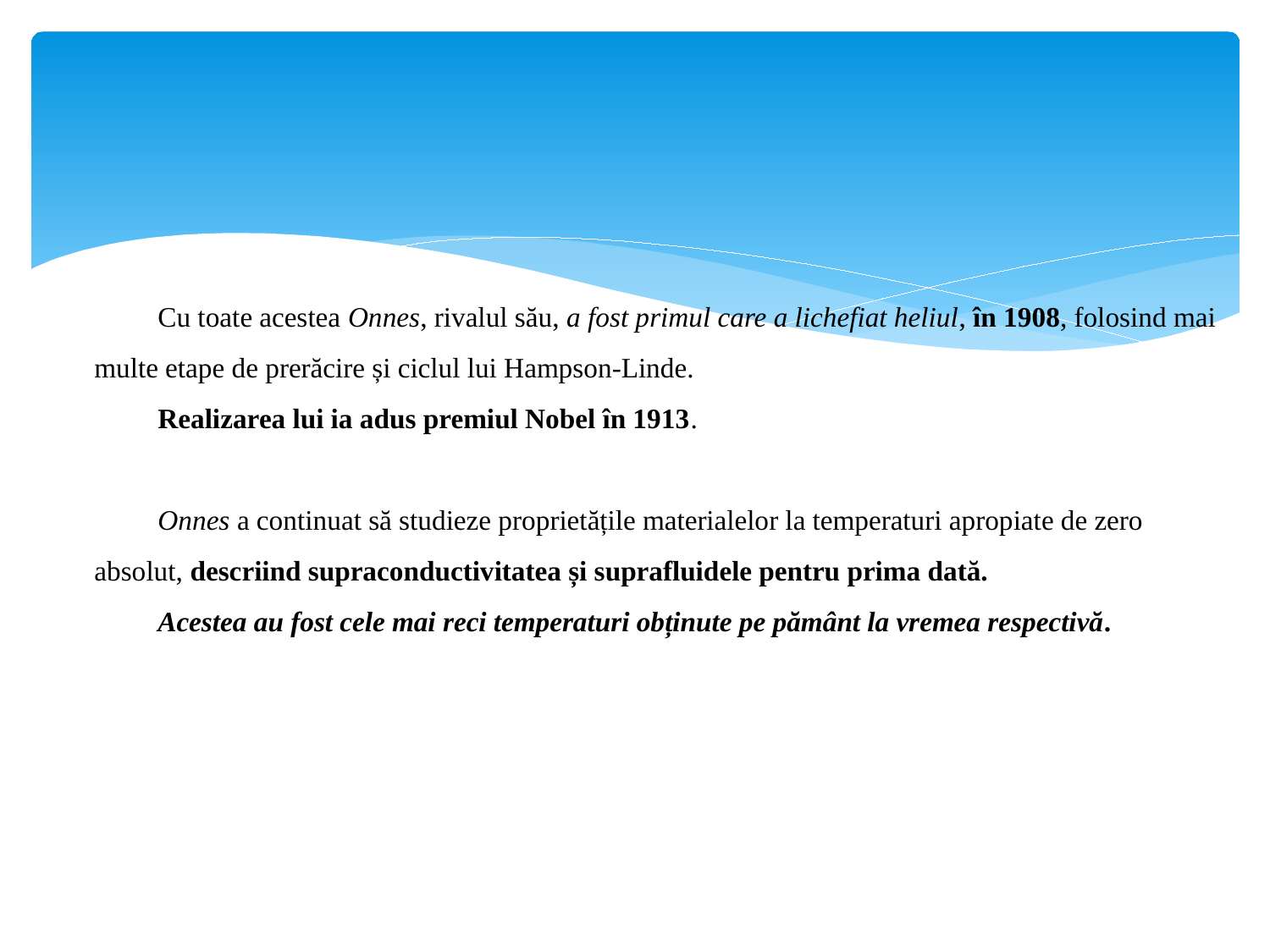

Cu toate acestea Onnes, rivalul său, a fost primul care a lichefiat heliul, în 1908, folosind mai multe etape de prerăcire și ciclul lui Hampson-Linde.
Realizarea lui ia adus premiul Nobel în 1913.

Onnes a continuat să studieze proprietățile materialelor la temperaturi apropiate de zero absolut, descriind supraconductivitatea și suprafluidele pentru prima dată.
Acestea au fost cele mai reci temperaturi obținute pe pământ la vremea respectivă.